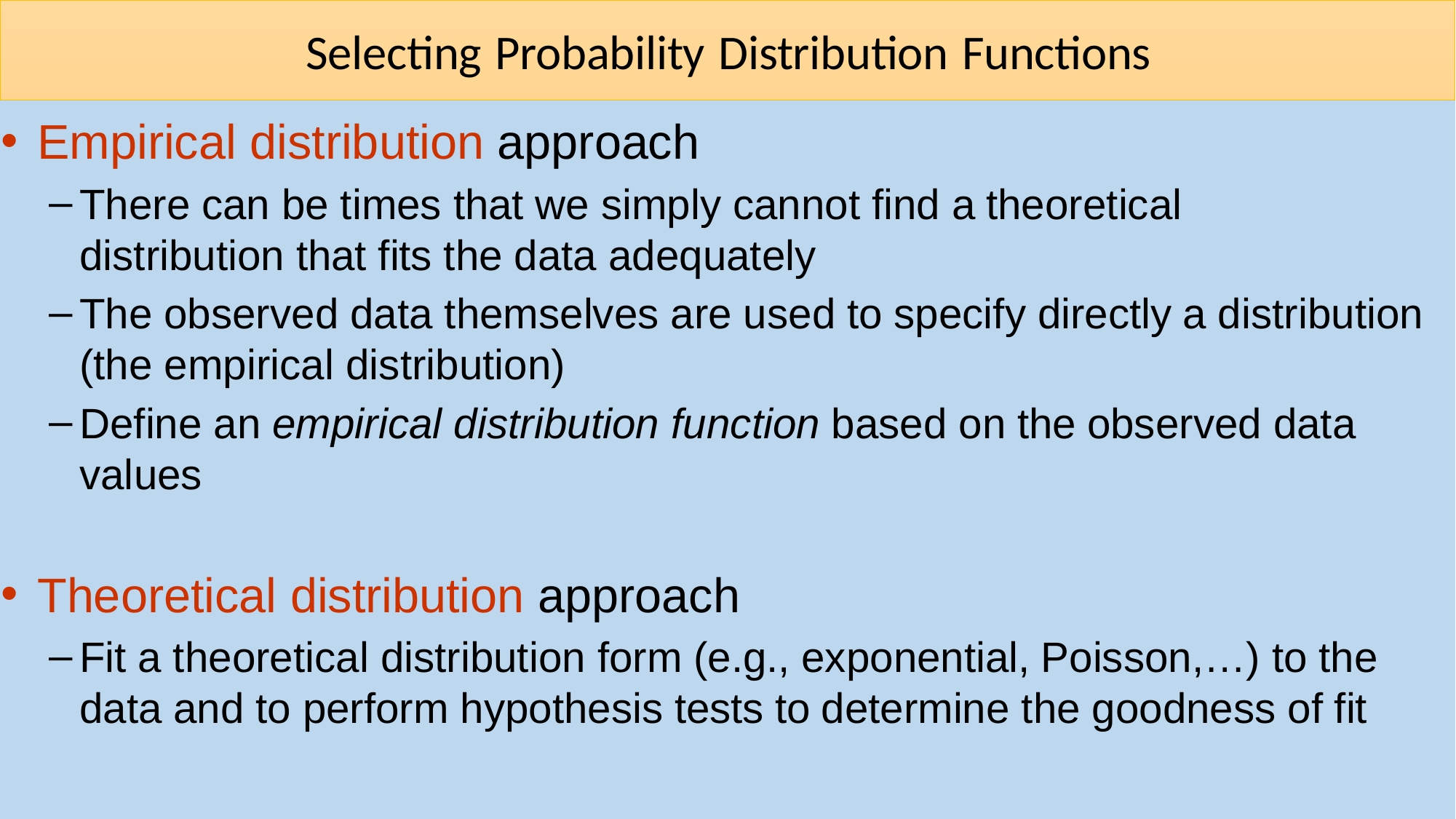

# Selecting Probability Distribution Functions
Empirical distribution approach
There can be times that we simply cannot find a theoretical distribution that fits the data adequately
The observed data themselves are used to specify directly a distribution (the empirical distribution)
Define an empirical distribution function based on the observed data values

Theoretical distribution approach
Fit a theoretical distribution form (e.g., exponential, Poisson,…) to the data and to perform hypothesis tests to determine the goodness of fit